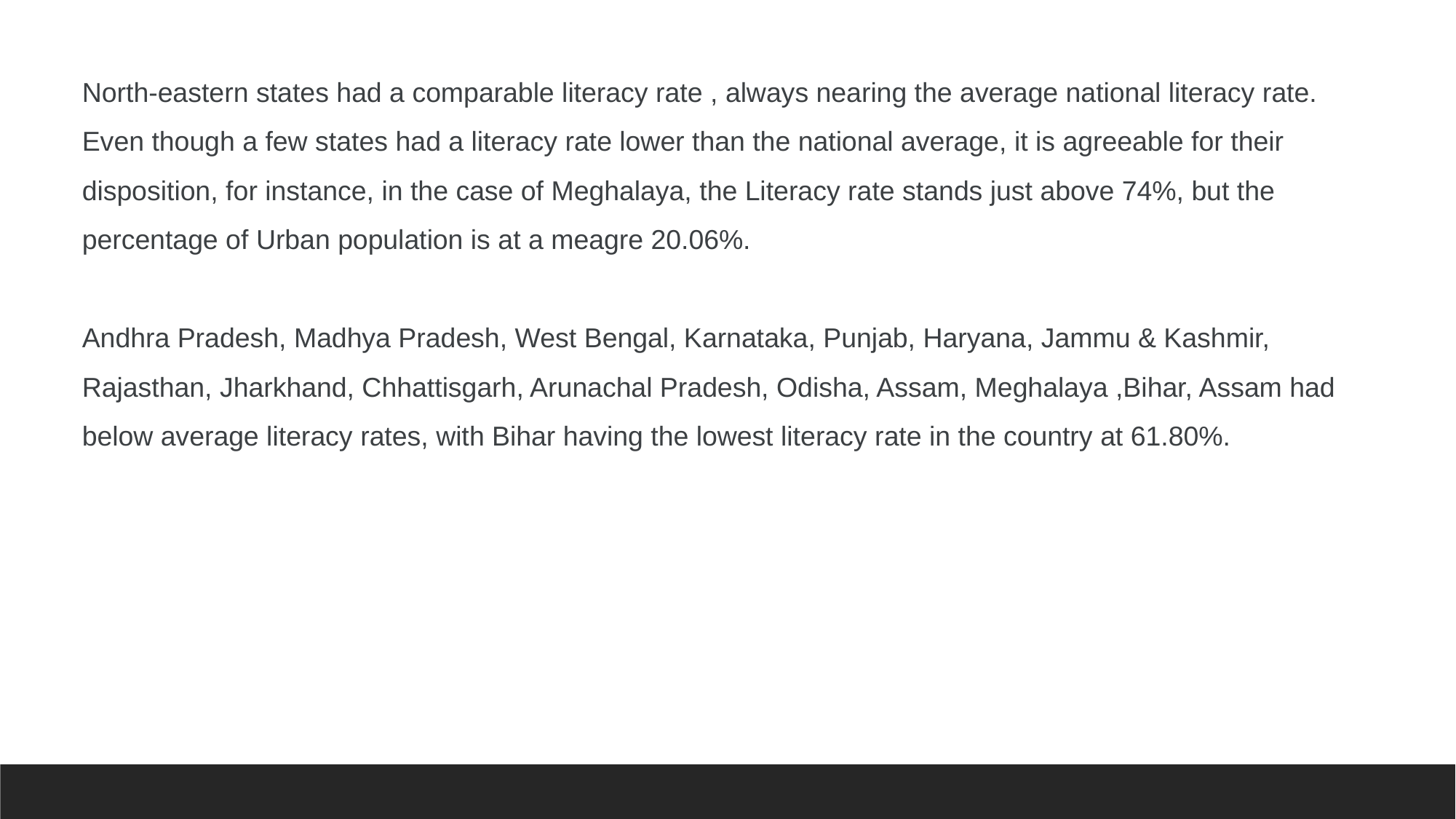

North-eastern states had a comparable literacy rate , always nearing the average national literacy rate. Even though a few states had a literacy rate lower than the national average, it is agreeable for their disposition, for instance, in the case of Meghalaya, the Literacy rate stands just above 74%, but the percentage of Urban population is at a meagre 20.06%.

Andhra Pradesh, Madhya Pradesh, West Bengal, Karnataka, Punjab, Haryana, Jammu & Kashmir, Rajasthan, Jharkhand, Chhattisgarh, Arunachal Pradesh, Odisha, Assam, Meghalaya ,Bihar, Assam had below average literacy rates, with Bihar having the lowest literacy rate in the country at 61.80%.